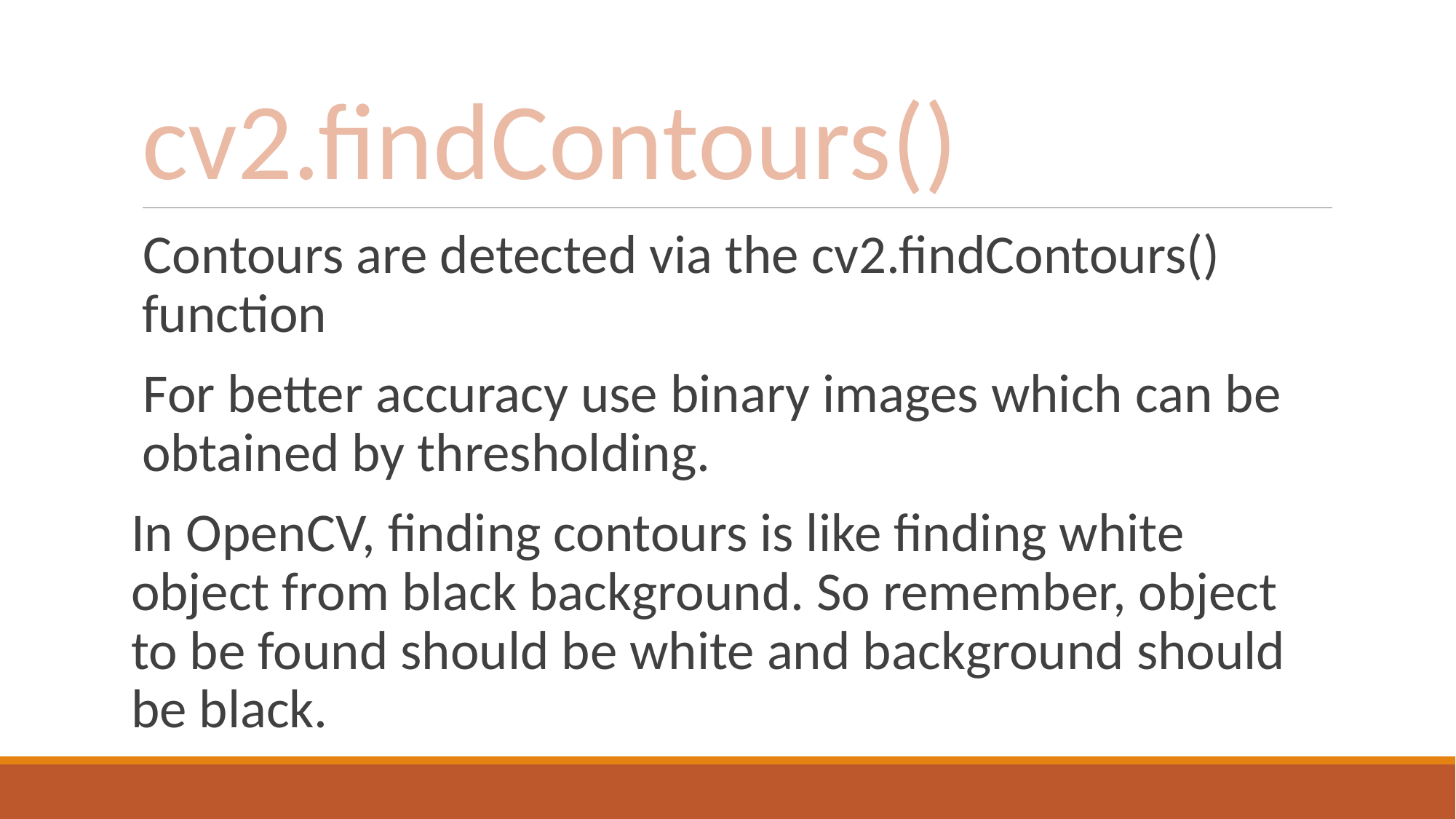

# cv2.findContours()
Contours are detected via the cv2.findContours() function
For better accuracy use binary images which can be obtained by thresholding.
In OpenCV, finding contours is like finding white object from black background. So remember, object to be found should be white and background should be black.